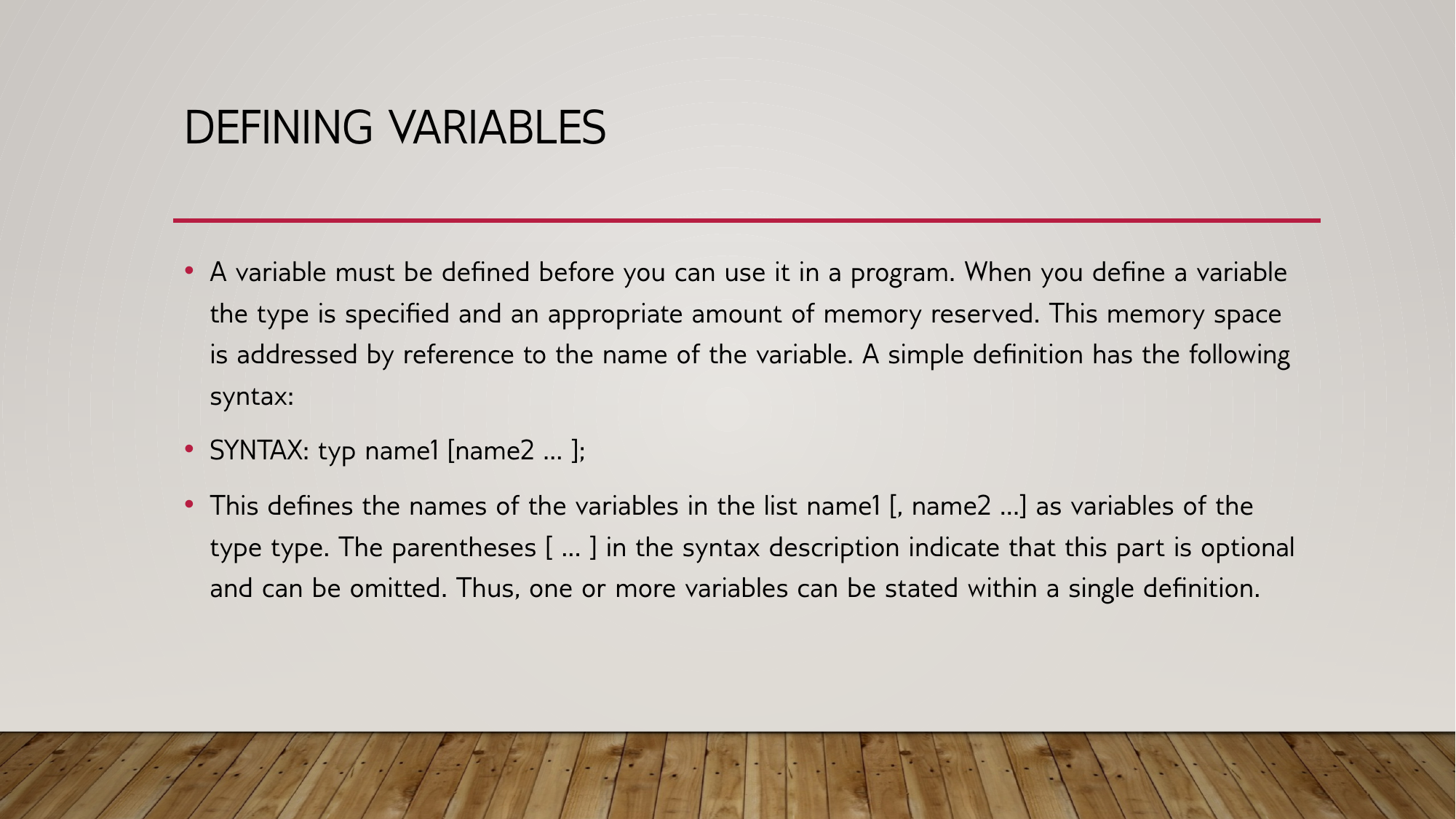

# Defining variables
A variable must be defined before you can use it in a program. When you define a variable the type is specified and an appropriate amount of memory reserved. This memory space is addressed by reference to the name of the variable. A simple definition has the following syntax:
SYNTAX: typ name1 [name2 … ];
This defines the names of the variables in the list name1 [, name2 ...] as variables of the type type. The parentheses [ ... ] in the syntax description indicate that this part is optional and can be omitted. Thus, one or more variables can be stated within a single definition.